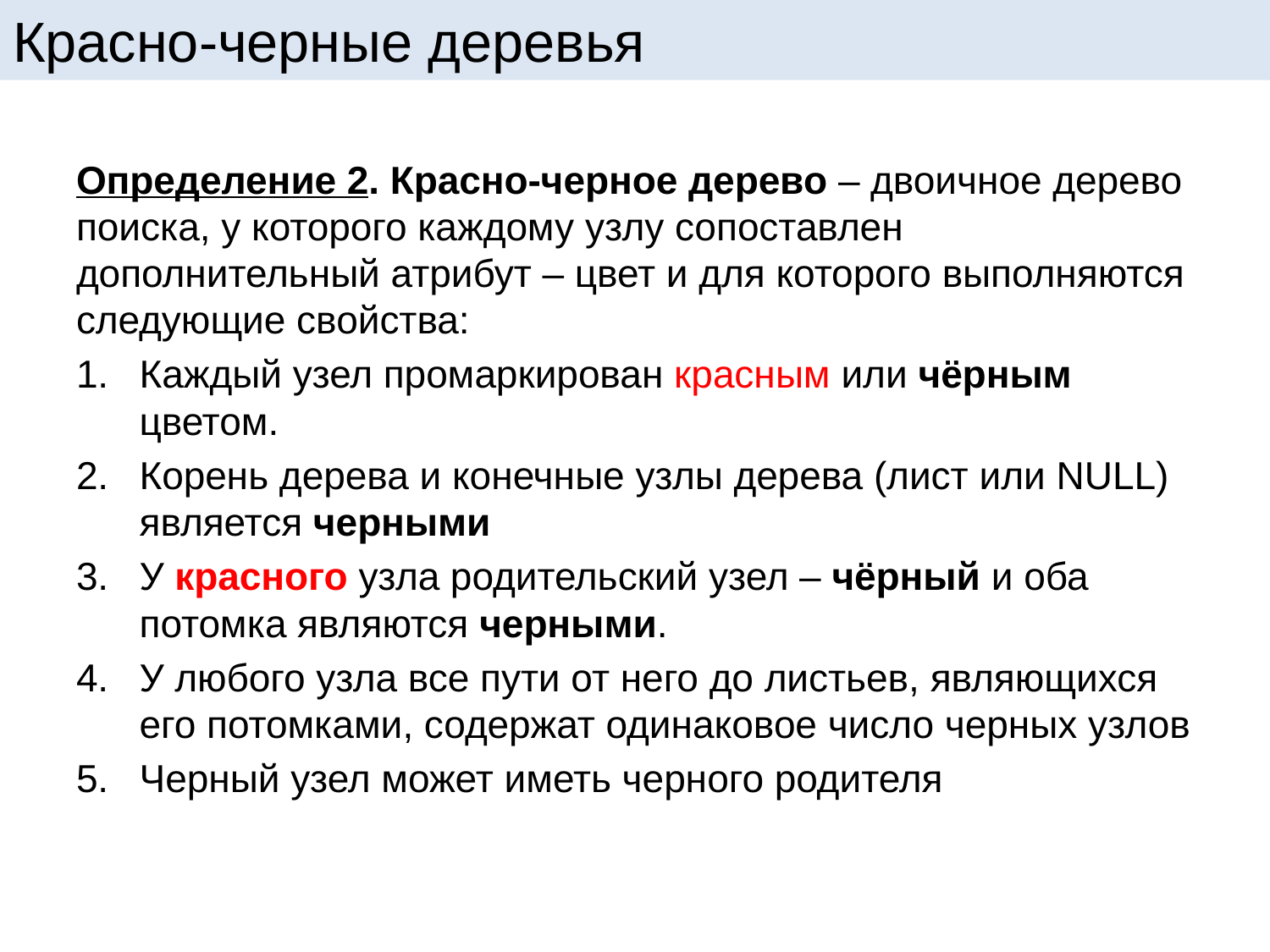

# Красно-черные деревья
Определение 2. Красно-черное дерево – двоичное дерево поиска, у которого каждому узлу сопоставлен дополнительный атрибут – цвет и для которого выполняются следующие свойства:
Каждый узел промаркирован красным или чёрным цветом.
Корень дерева и конечные узлы дерева (лист или NULL) является черными
У красного узла родительский узел – чёрный и оба потомка являются черными.
У любого узла все пути от него до листьев, являющихся его потомками, содержат одинаковое число черных узлов
Черный узел может иметь черного родителя